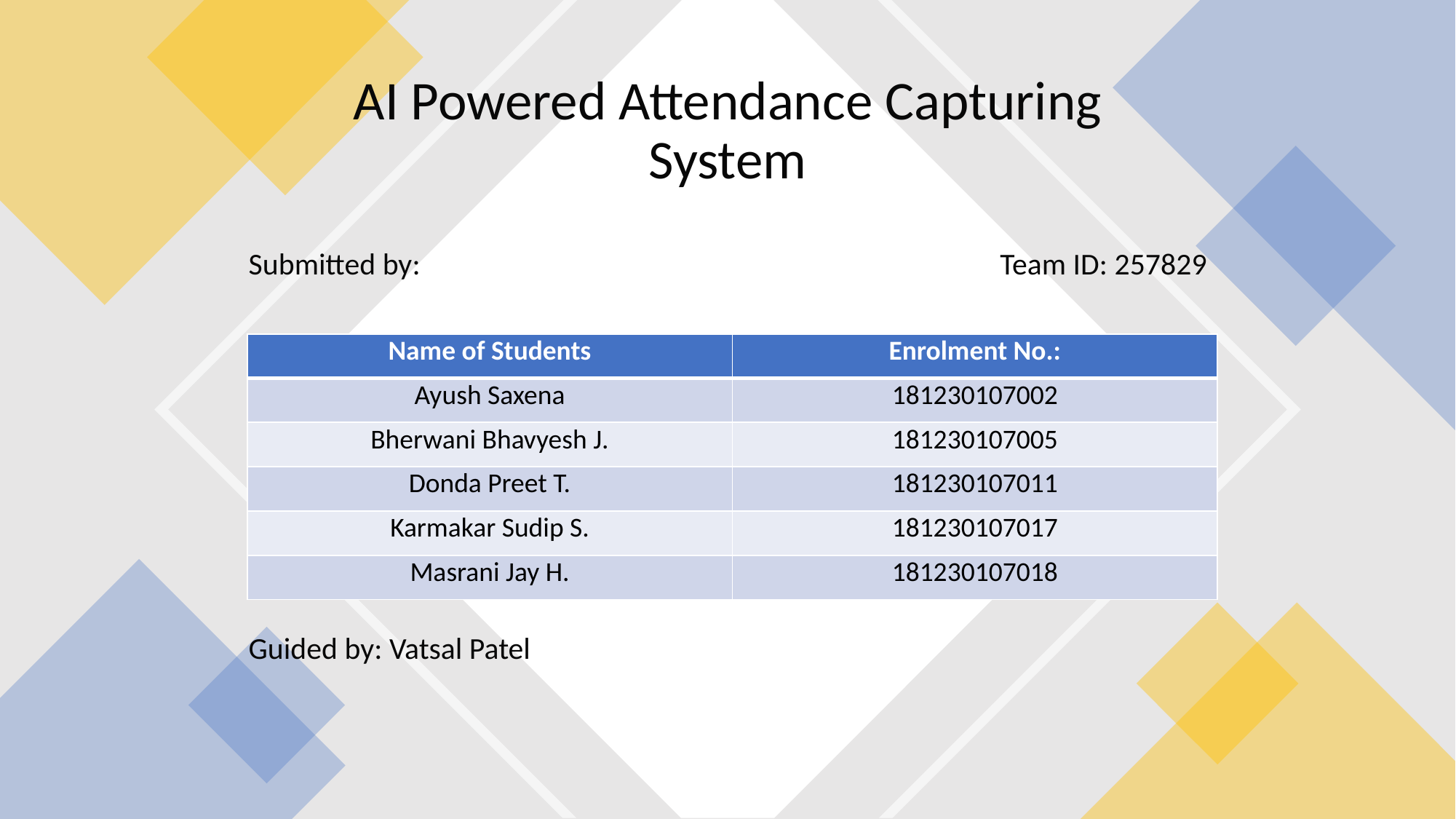

# AI Powered Attendance Capturing System

Submitted by:					              Team ID: 257829

Guided by: Vatsal Patel
| Name of Students | Enrolment No.: |
| --- | --- |
| Ayush Saxena | 181230107002 |
| Bherwani Bhavyesh J. | 181230107005 |
| Donda Preet T. | 181230107011 |
| Karmakar Sudip S. | 181230107017 |
| Masrani Jay H. | 181230107018 |